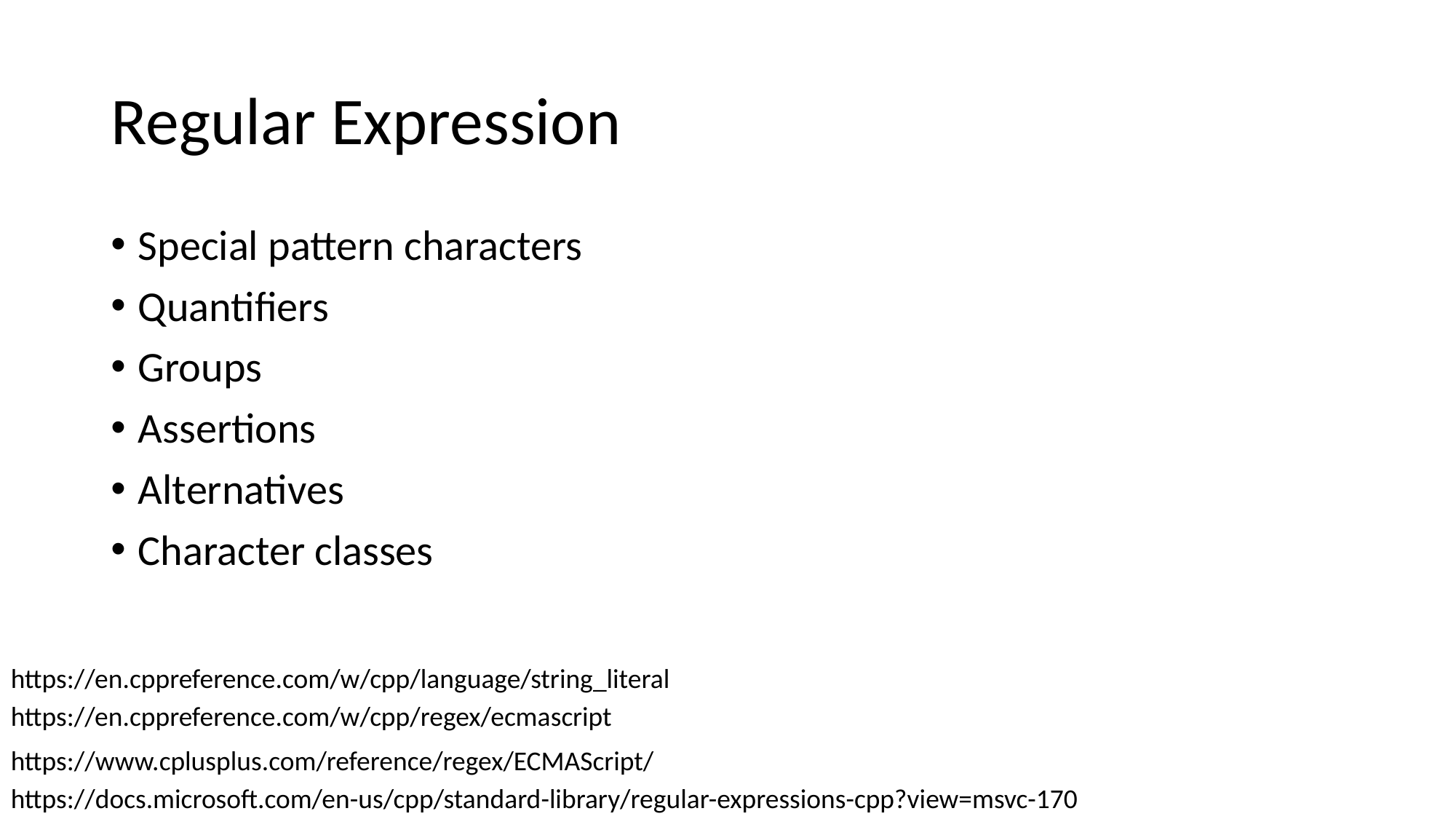

# Regular Expression
Special pattern characters
Quantifiers
Groups
Assertions
Alternatives
Character classes

https://en.cppreference.com/w/cpp/language/string_literal
https://en.cppreference.com/w/cpp/regex/ecmascript
https://www.cplusplus.com/reference/regex/ECMAScript/
https://docs.microsoft.com/en-us/cpp/standard-library/regular-expressions-cpp?view=msvc-170